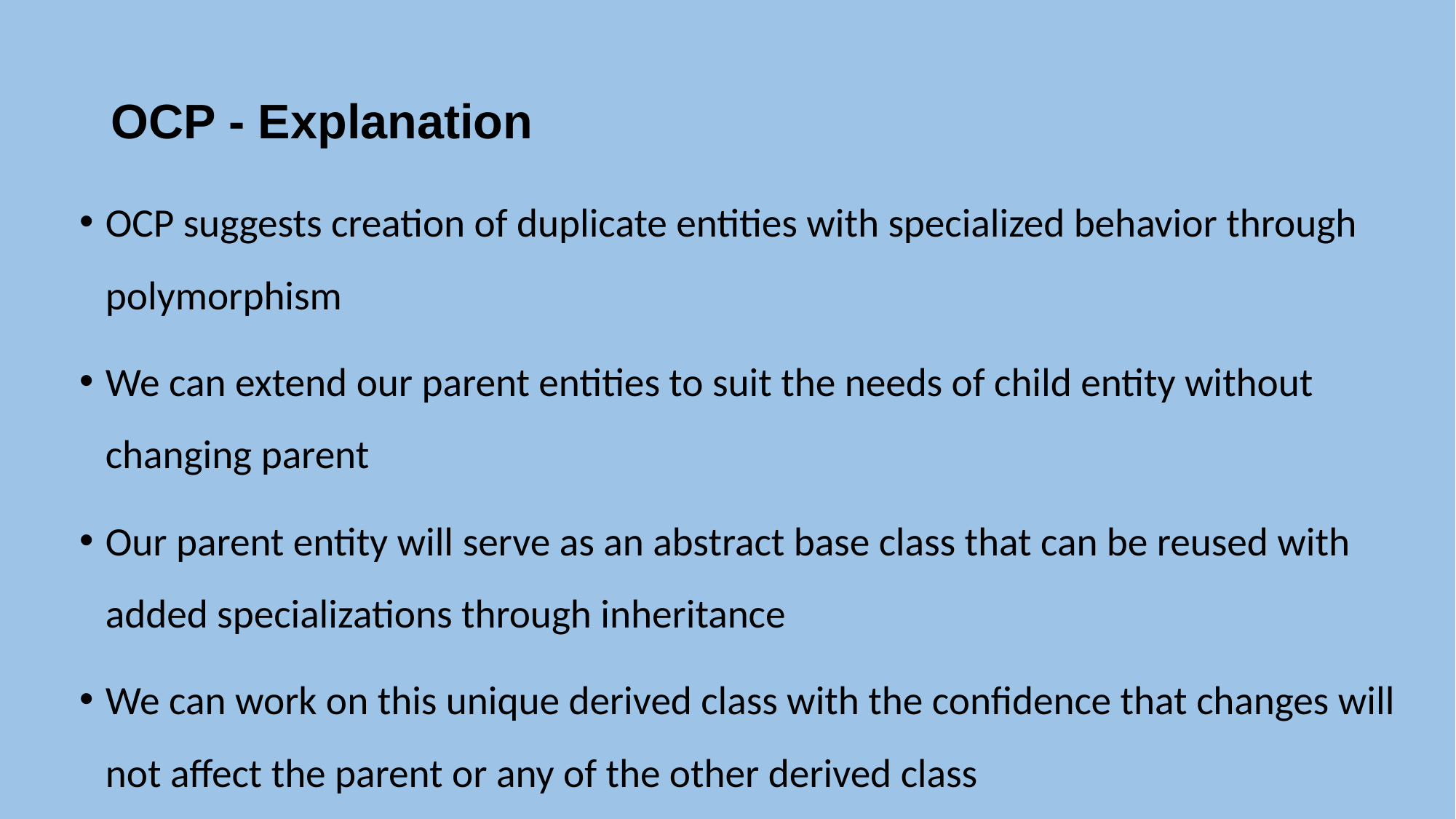

# OCP - Explanation
OCP suggests creation of duplicate entities with specialized behavior through polymorphism
We can extend our parent entities to suit the needs of child entity without changing parent
Our parent entity will serve as an abstract base class that can be reused with added specializations through inheritance
We can work on this unique derived class with the confidence that changes will not affect the parent or any of the other derived class